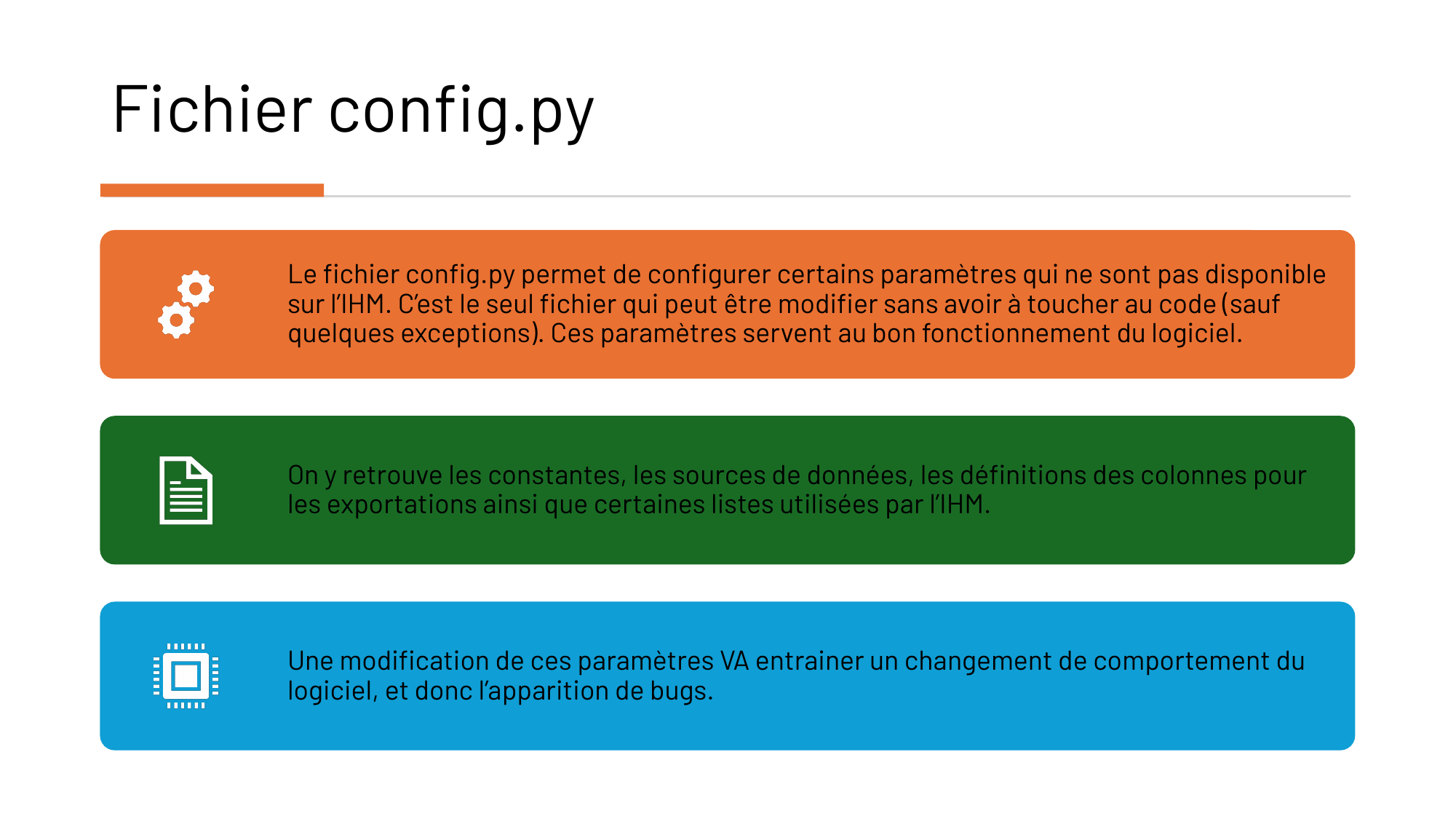

# Fichier config.py

Le fichier config.py permet de configurer certains paramètres qui ne sont pas disponible sur l’IHM. C’est le seul fichier qui peut être modifier sans avoir à toucher au code (sauf quelques exceptions). Ces paramètres servent au bon fonctionnement du logiciel.
On y retrouve les constantes, les sources de données, les définitions des colonnes pour les exportations ainsi que certaines listes utilisées par l’IHM.
Une modification de ces paramètres VA entrainer un changement de comportement du logiciel, et donc l’apparition de bugs.